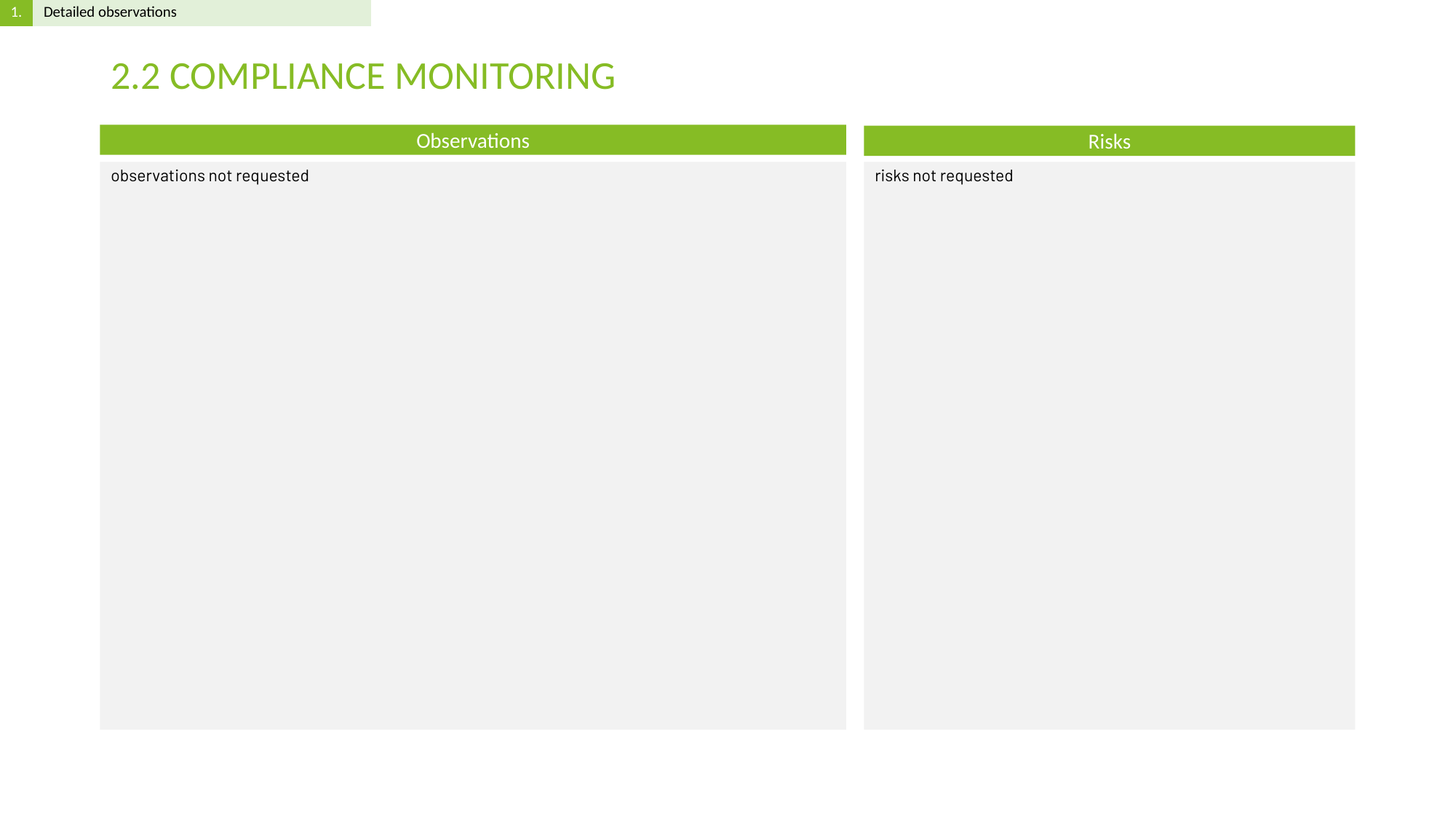

# 2.2 COMPLIANCE MONITORING
observations not requested
risks not requested